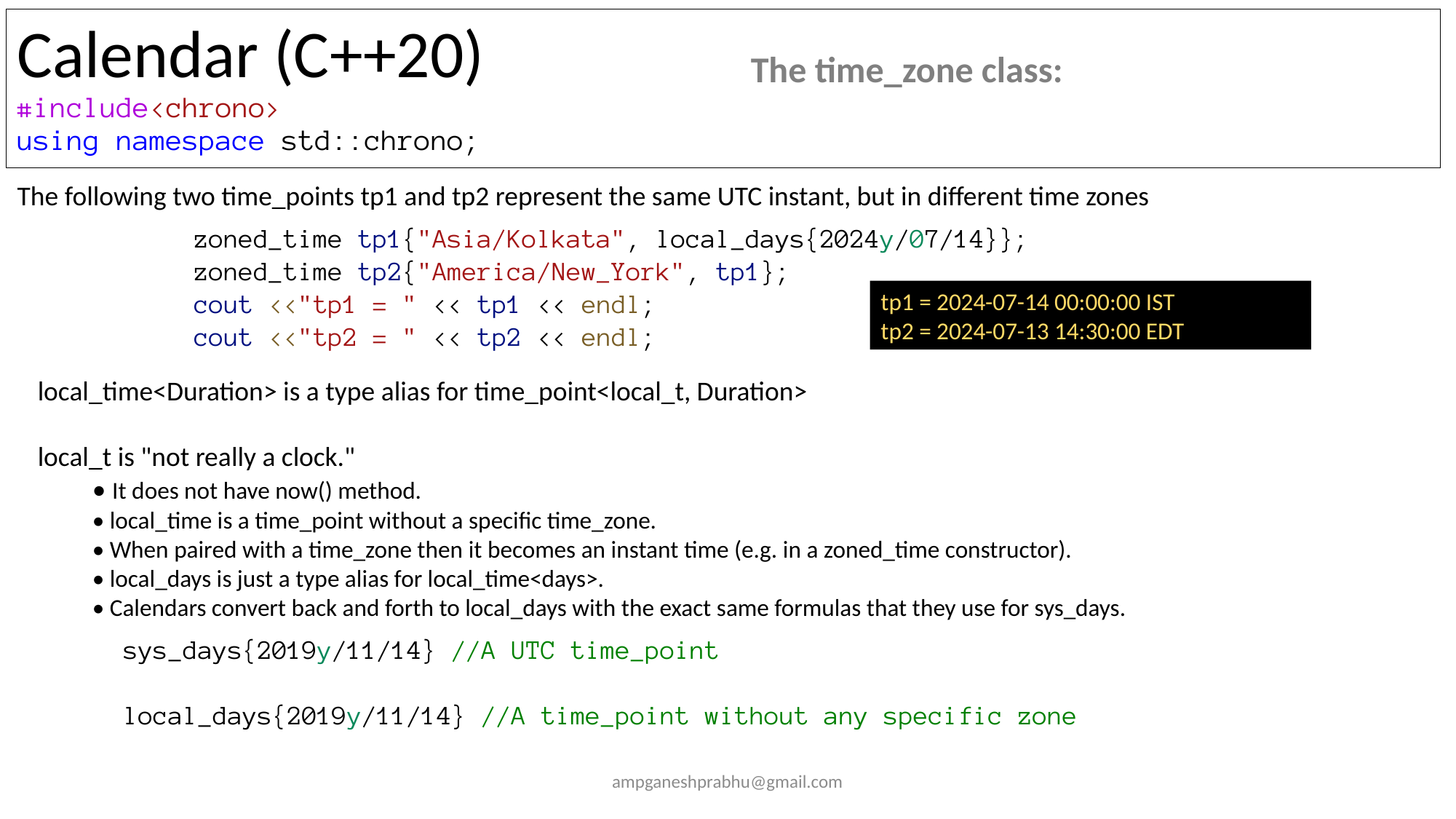

# Calendar (C++20) #include<chrono> using namespace std::chrono;
The time_zone class:
The following two time_points tp1 and tp2 represent the same UTC instant, but in different time zones
zoned_time tp1{"Asia/Kolkata", local_days{2024y/07/14}};
zoned_time tp2{"America/New_York", tp1};
cout <<"tp1 = " << tp1 << endl;
cout <<"tp2 = " << tp2 << endl;
tp1 = 2024-07-14 00:00:00 IST
tp2 = 2024-07-13 14:30:00 EDT
local_time<Duration> is a type alias for time_point<local_t, Duration>

local_t is "not really a clock."
• It does not have now() method.
• local_time is a time_point without a specific time_zone.
• When paired with a time_zone then it becomes an instant time (e.g. in a zoned_time constructor).
• local_days is just a type alias for local_time<days>.
• Calendars convert back and forth to local_days with the exact same formulas that they use for sys_days.
sys_days{2019y/11/14} //A UTC time_point
local_days{2019y/11/14} //A time_point without any specific zone
ampganeshprabhu@gmail.com